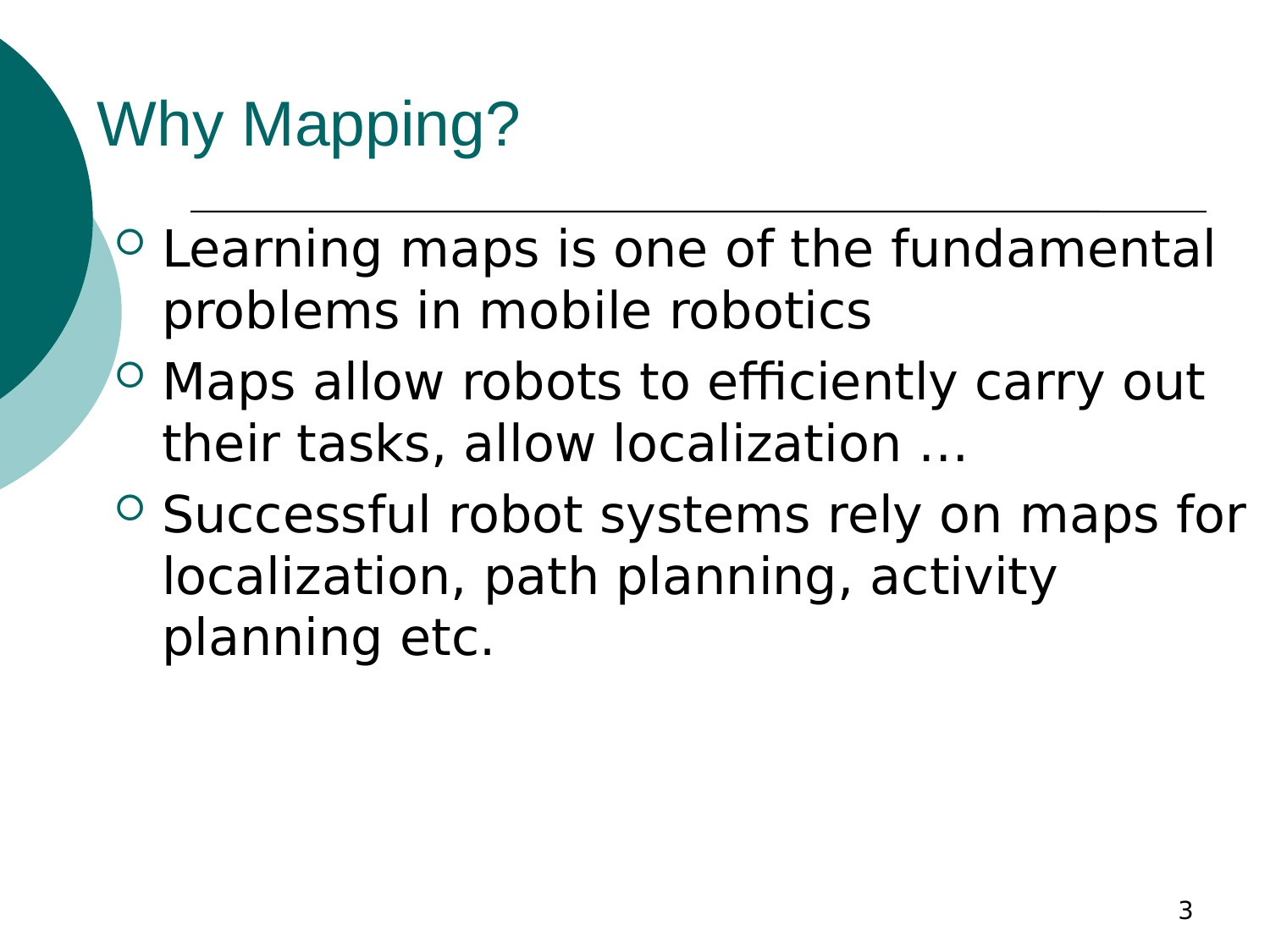

# Why Mapping?
Learning maps is one of the fundamental problems in mobile robotics
Maps allow robots to efficiently carry out their tasks, allow localization …
Successful robot systems rely on maps for localization, path planning, activity planning etc.

3